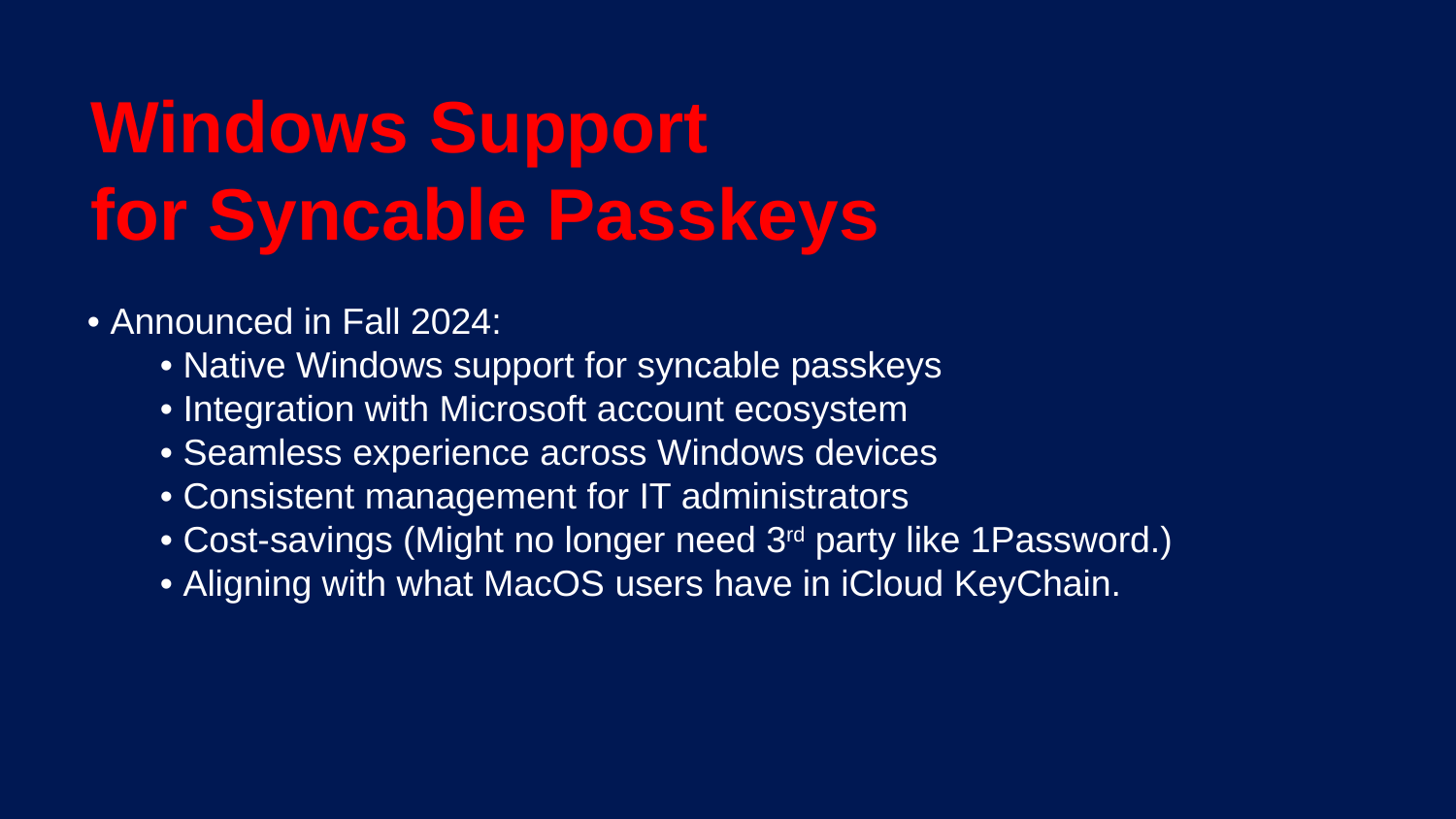

Windows Support
for Syncable Passkeys
• Announced in Fall 2024:
• Native Windows support for syncable passkeys
• Integration with Microsoft account ecosystem
• Seamless experience across Windows devices
• Consistent management for IT administrators
• Cost-savings (Might no longer need 3rd party like 1Password.)
• Aligning with what MacOS users have in iCloud KeyChain.